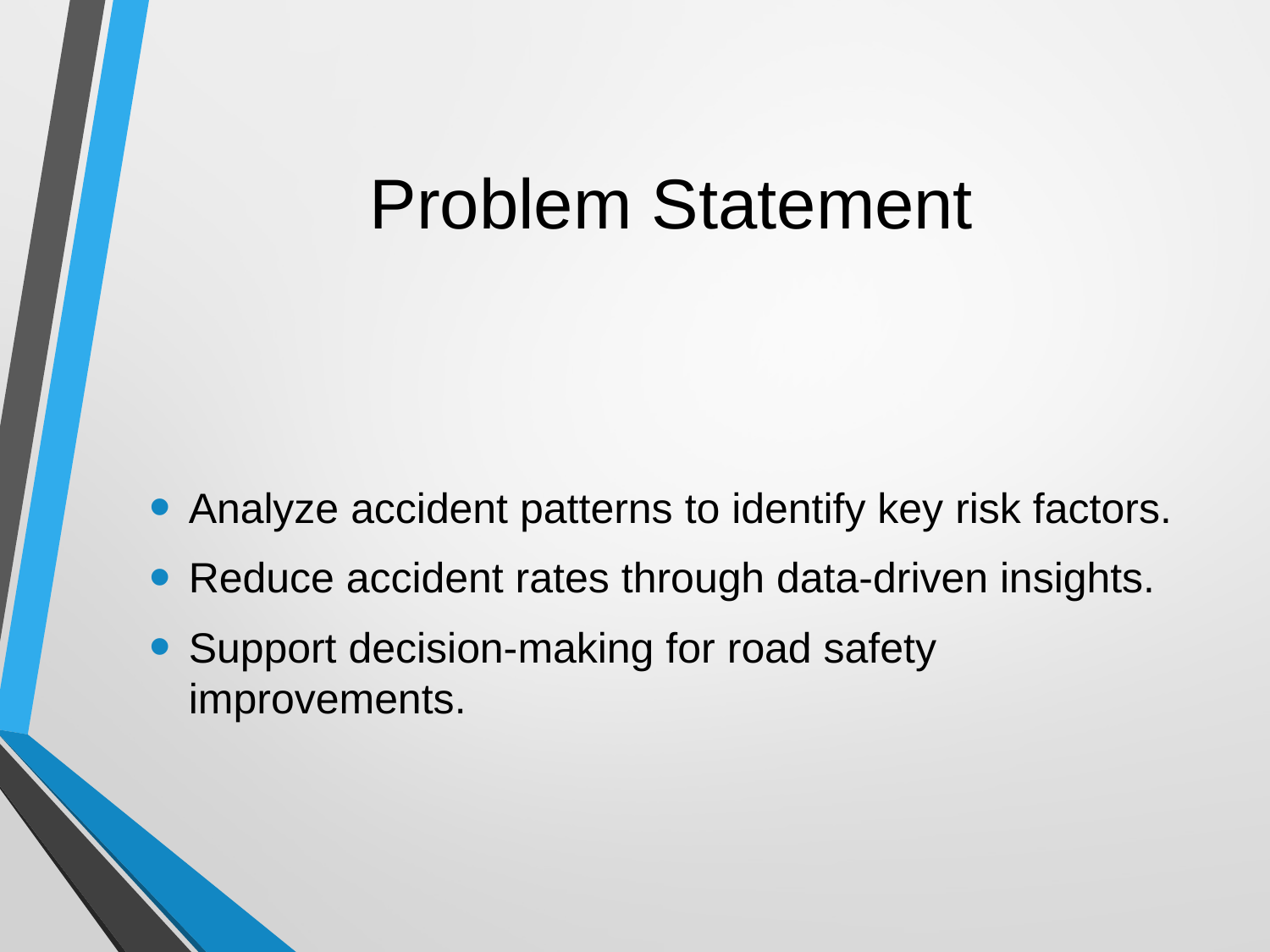

# Problem Statement
Analyze accident patterns to identify key risk factors.
Reduce accident rates through data-driven insights.
Support decision-making for road safety improvements.